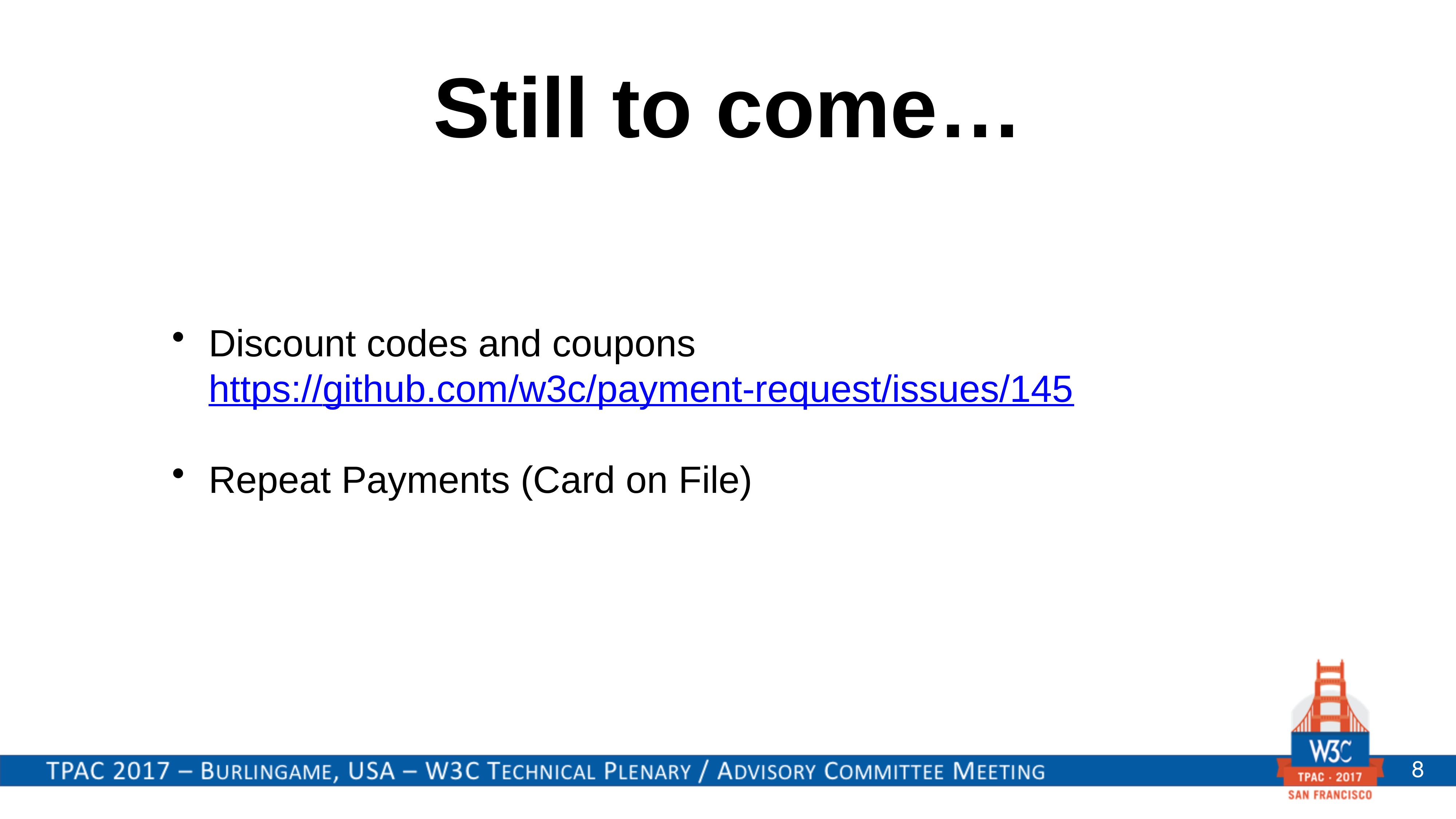

# Still to come…
Discount codes and coupons
https://github.com/w3c/payment-request/issues/145

Repeat Payments (Card on File)
8